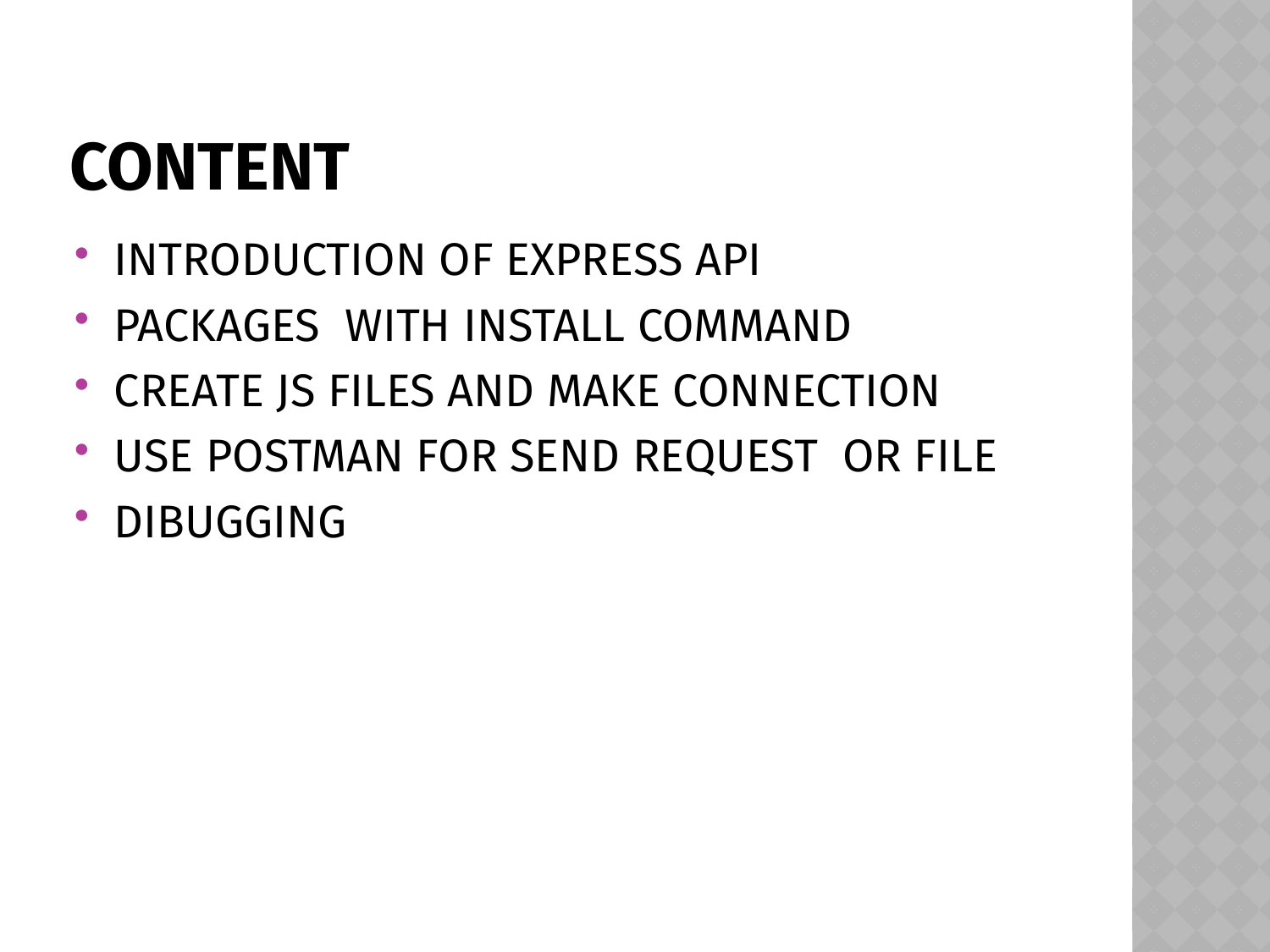

# CONTENT
INTRODUCTION OF EXPRESS API
PACKAGES  WITH INSTALL COMMAND
CREATE JS FILES AND MAKE CONNECTION
USE POSTMAN FOR SEND REQUEST  OR FILE
DIBUGGING